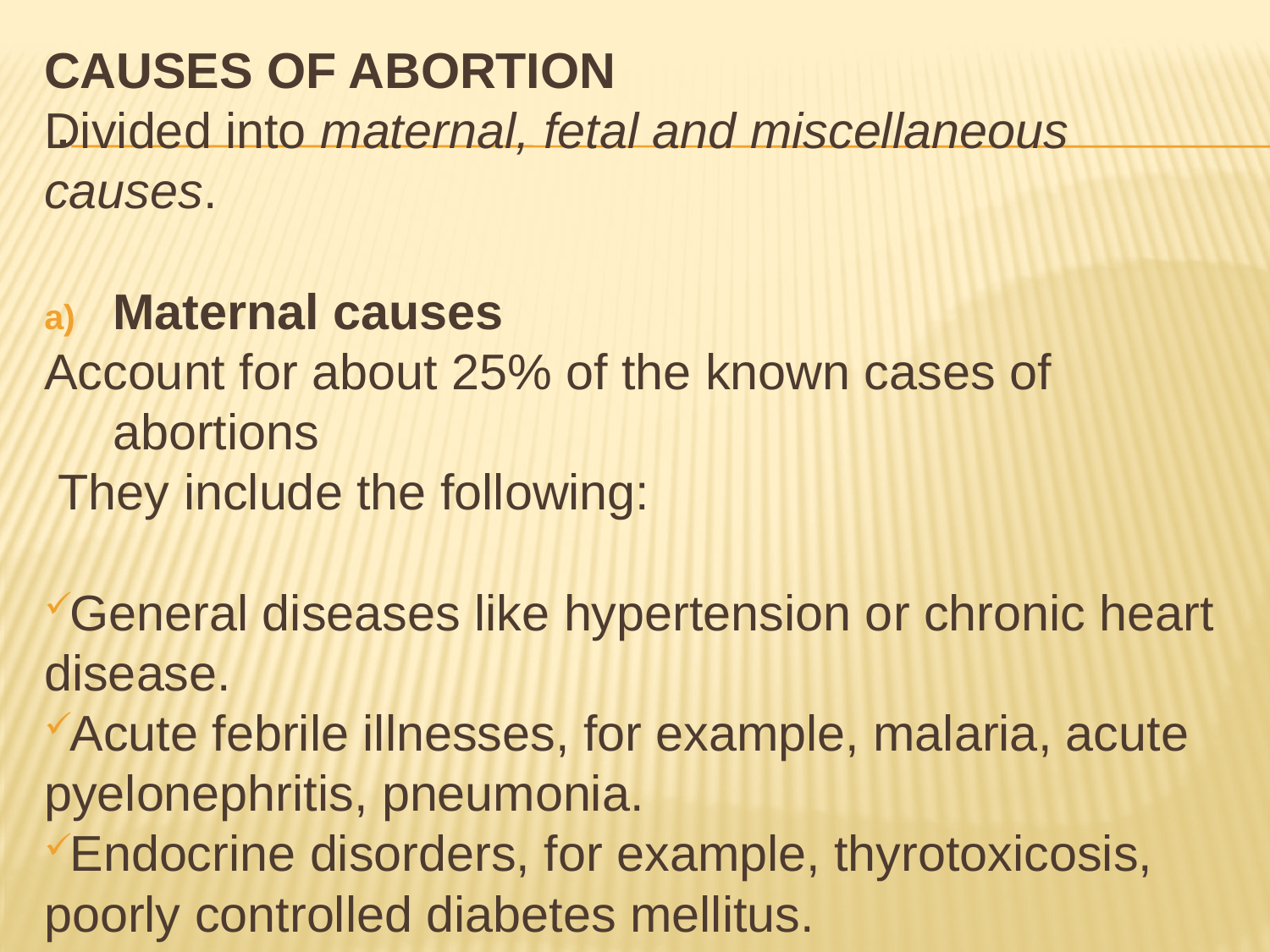

CAUSES OF ABORTION
Divided into maternal, fetal and miscellaneous causes.

Maternal causes
Account for about 25% of the known cases of abortions
 They include the following:

General diseases like hypertension or chronic heart disease.
Acute febrile illnesses, for example, malaria, acute pyelonephritis, pneumonia.
Endocrine disorders, for example, thyrotoxicosis, poorly controlled diabetes mellitus.

# .